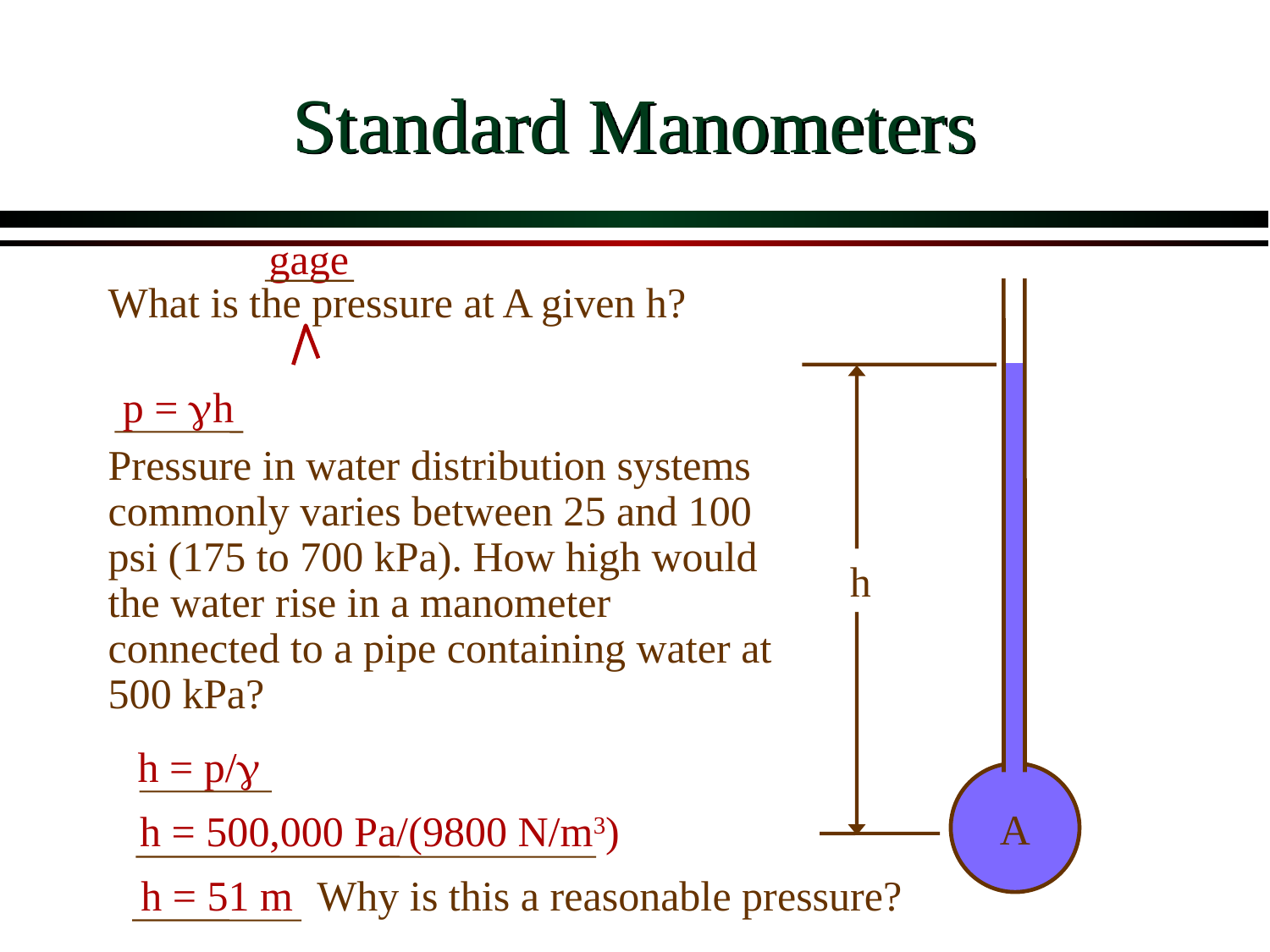

# Standard Manometers
gage
What is the pressure at A given h?

Pressure in water distribution systems commonly varies between 25 and 100 psi (175 to 700 kPa). How high would the water rise in a manometer connected to a pipe containing water at 500 kPa?

p = γh

h
h = p/γ
A

h = 500,000 Pa/(9800 N/m3)

h = 51 m
Why is this a reasonable pressure?